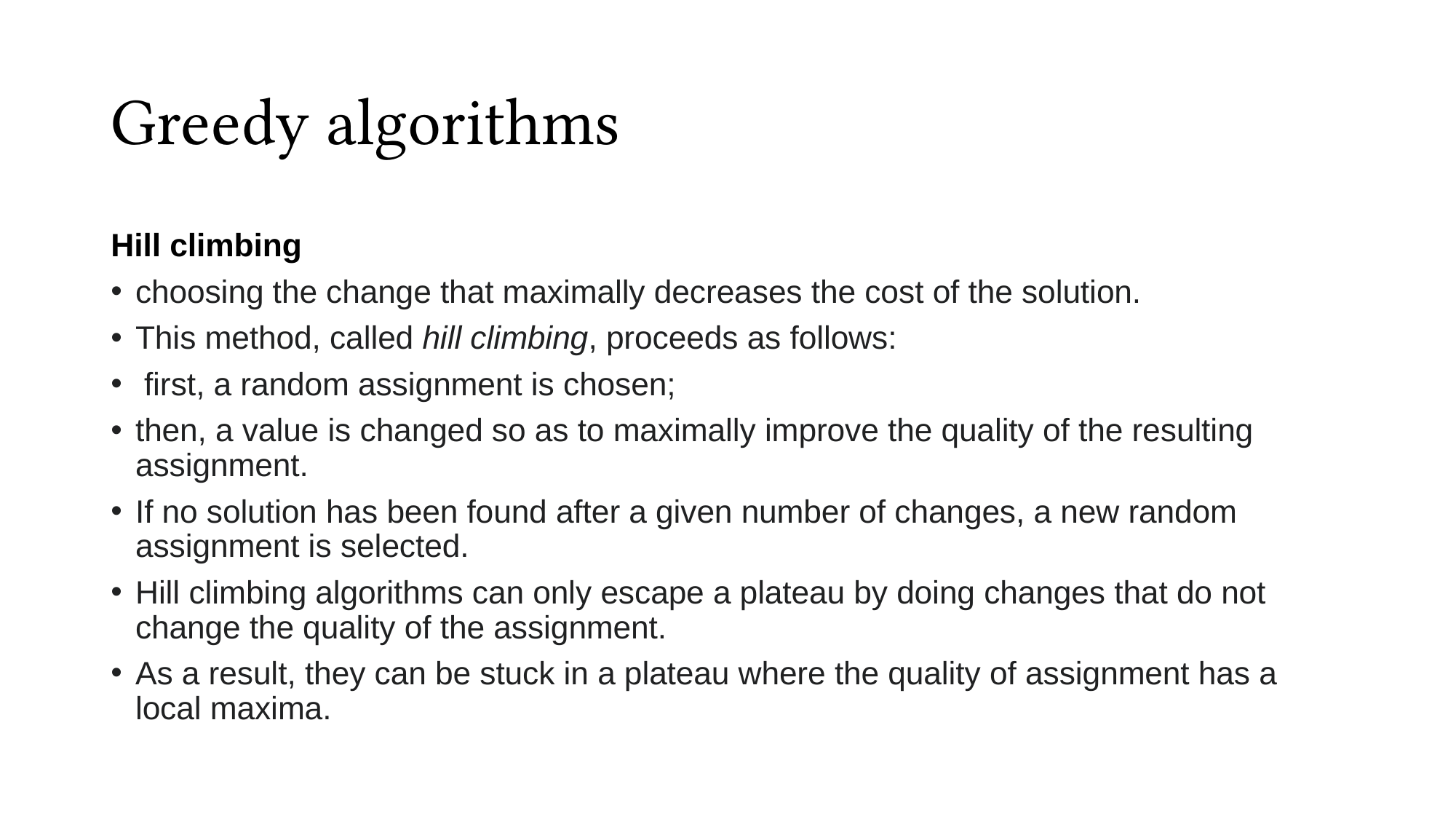

# Greedy algorithms

Hill climbing
choosing the change that maximally decreases the cost of the solution.
This method, called hill climbing, proceeds as follows:
 first, a random assignment is chosen;
then, a value is changed so as to maximally improve the quality of the resulting assignment.
If no solution has been found after a given number of changes, a new random assignment is selected.
Hill climbing algorithms can only escape a plateau by doing changes that do not change the quality of the assignment.
As a result, they can be stuck in a plateau where the quality of assignment has a local maxima.